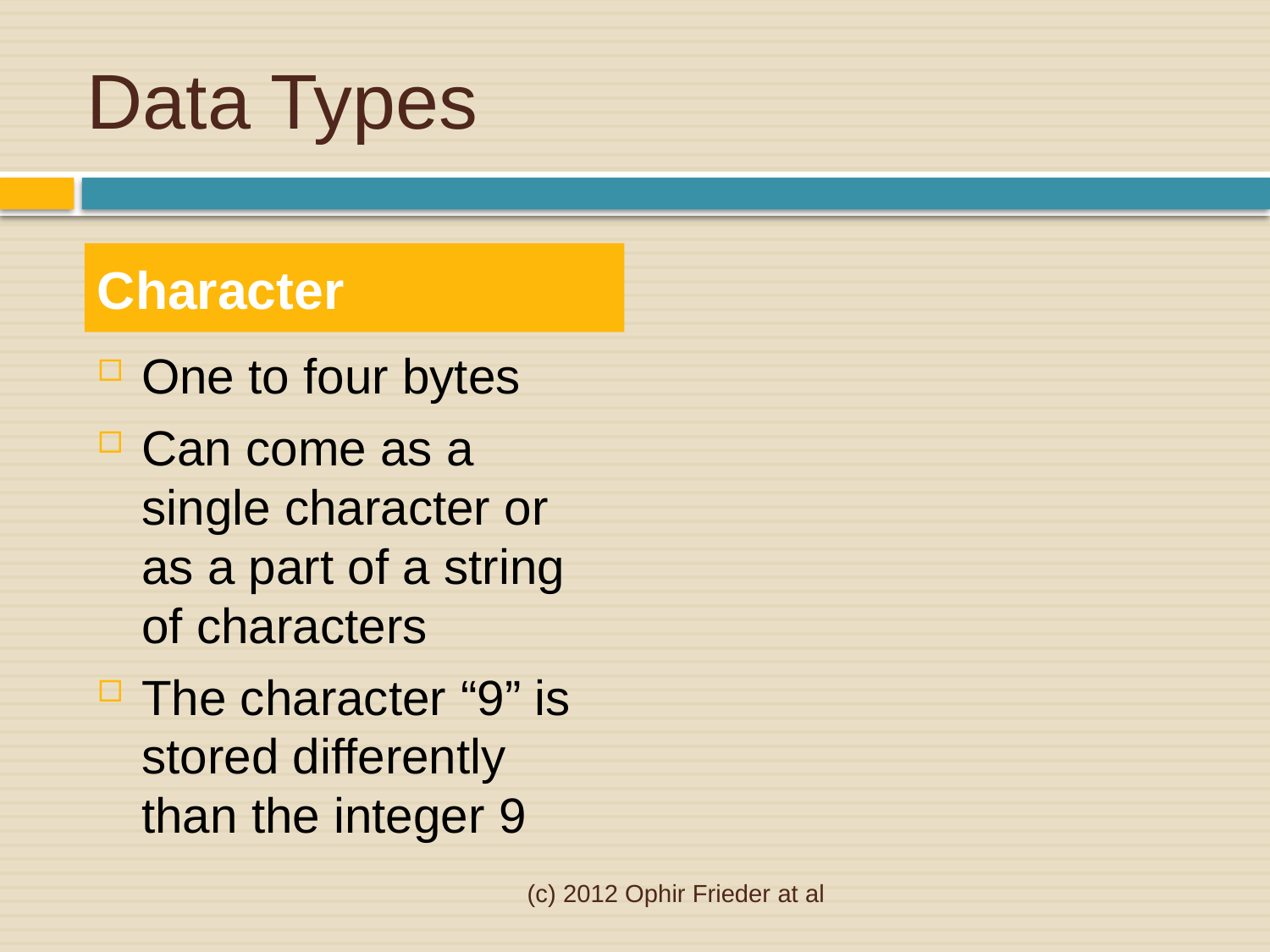

# Data Types
Character
One to four bytes
Can come as a single character or as a part of a string of characters
The character “9” is stored differently than the integer 9
(c) 2012 Ophir Frieder at al